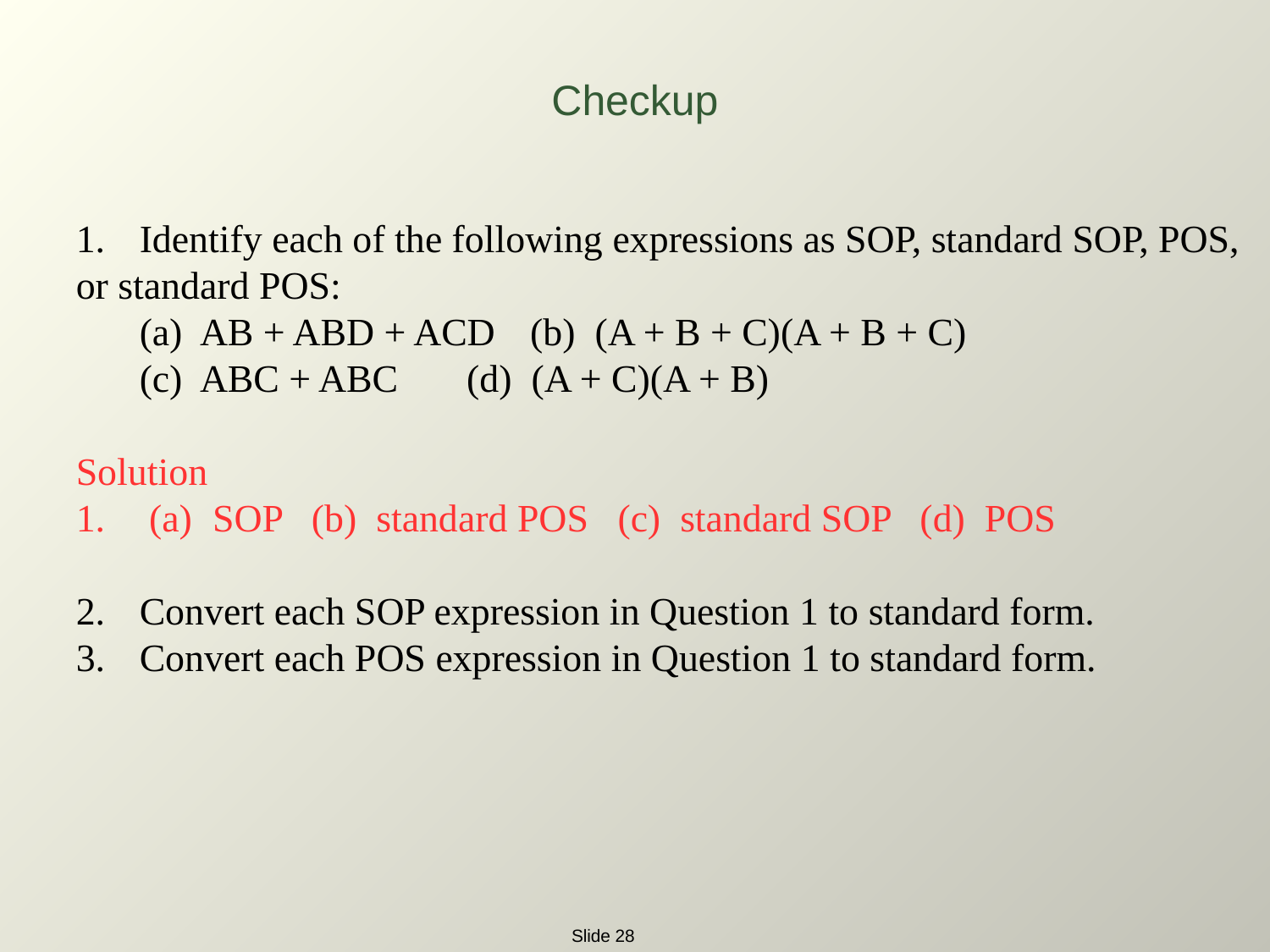

Checkup
1.	Identify each of the following expressions as SOP, standard SOP, POS, or standard POS:
	(a)  AB + ABD + ACD	 (b)  (A + B + C)(A + B + C)
	(c)  ABC + ABC	 (d)  (A + C)(A + B)

Solution
1.	 (a)	 SOP   (b)  standard POS   (c)  standard SOP   (d)  POS

2.	Convert each SOP expression in Question 1 to standard form.
3.	Convert each POS expression in Question 1 to standard form.